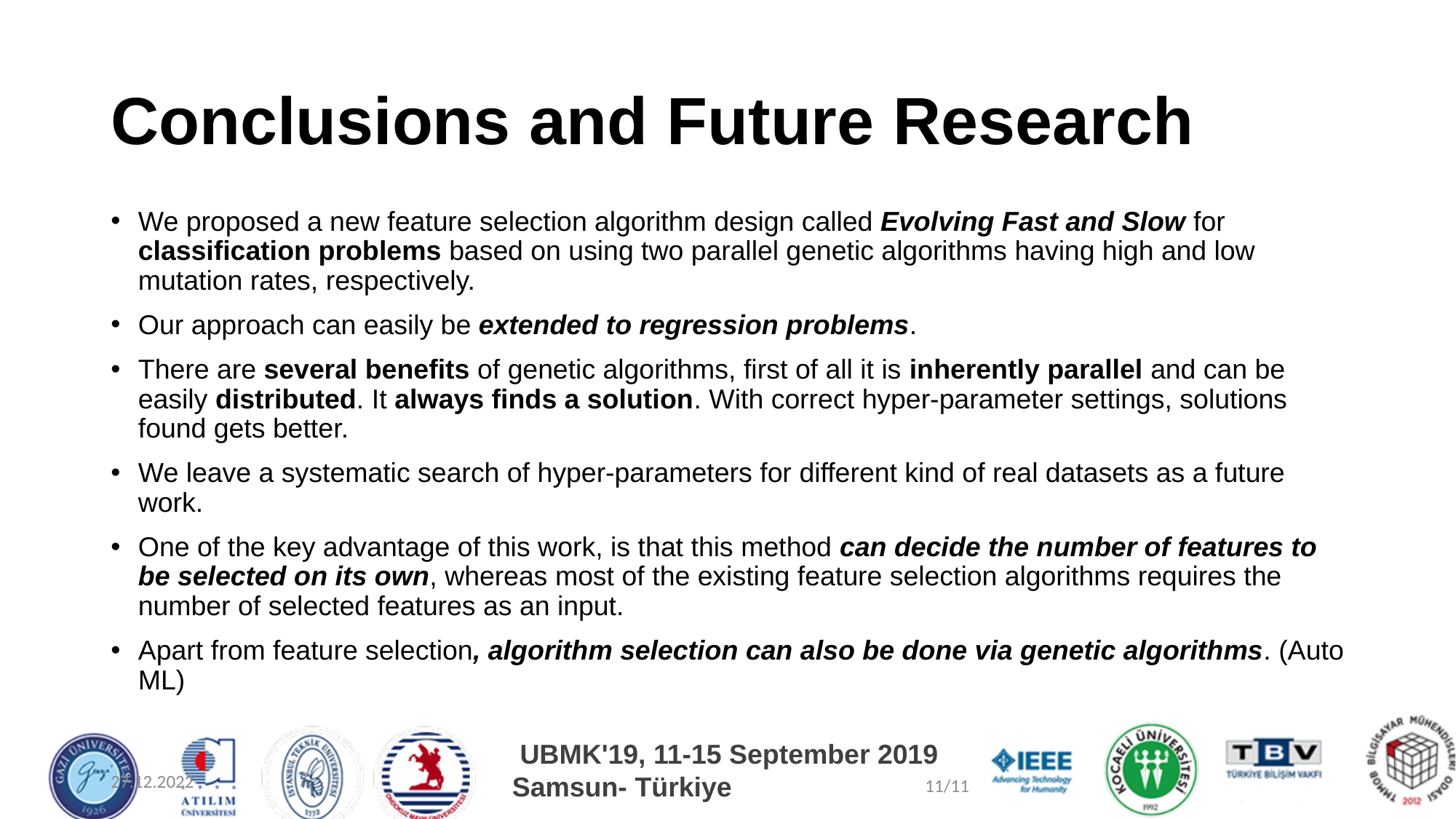

# Conclusions and Future Research
We proposed a new feature selection algorithm design called Evolving Fast and Slow for classification problems based on using two parallel genetic algorithms having high and low mutation rates, respectively.
Our approach can easily be extended to regression problems.
There are several benefits of genetic algorithms, first of all it is inherently parallel and can be easily distributed. It always finds a solution. With correct hyper-parameter settings, solutions found gets better.
We leave a systematic search of hyper-parameters for different kind of real datasets as a future work.
One of the key advantage of this work, is that this method can decide the number of features to be selected on its own, whereas most of the existing feature selection algorithms requires the number of selected features as an input.
Apart from feature selection, algorithm selection can also be done via genetic algorithms. (Auto ML)

UBMK'19, 11-15 September 2019 Samsun- Türkiye
27.12.2022
11/11